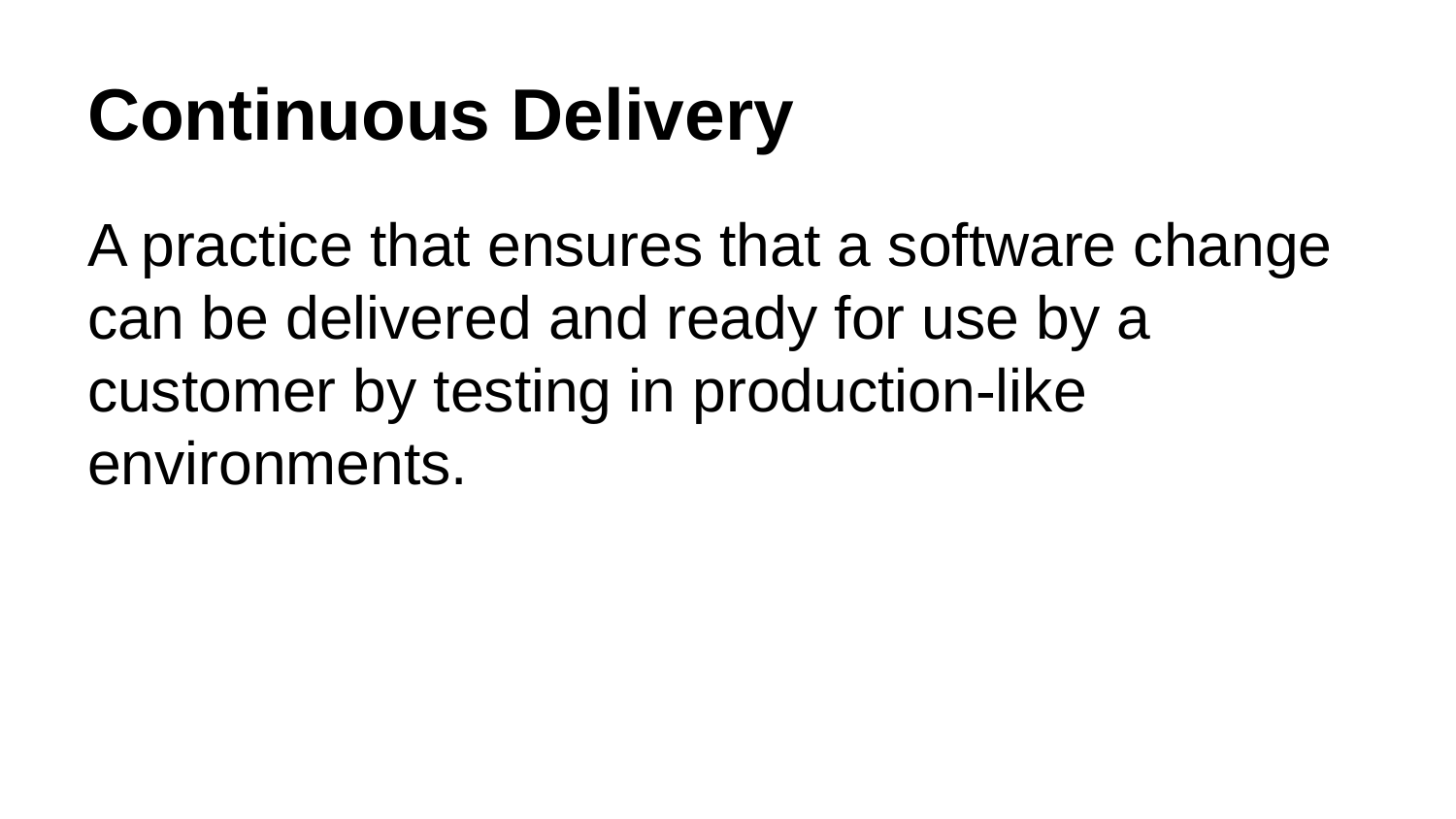

# Continuous Delivery
A practice that ensures that a software change can be delivered and ready for use by a customer by testing in production-like environments.